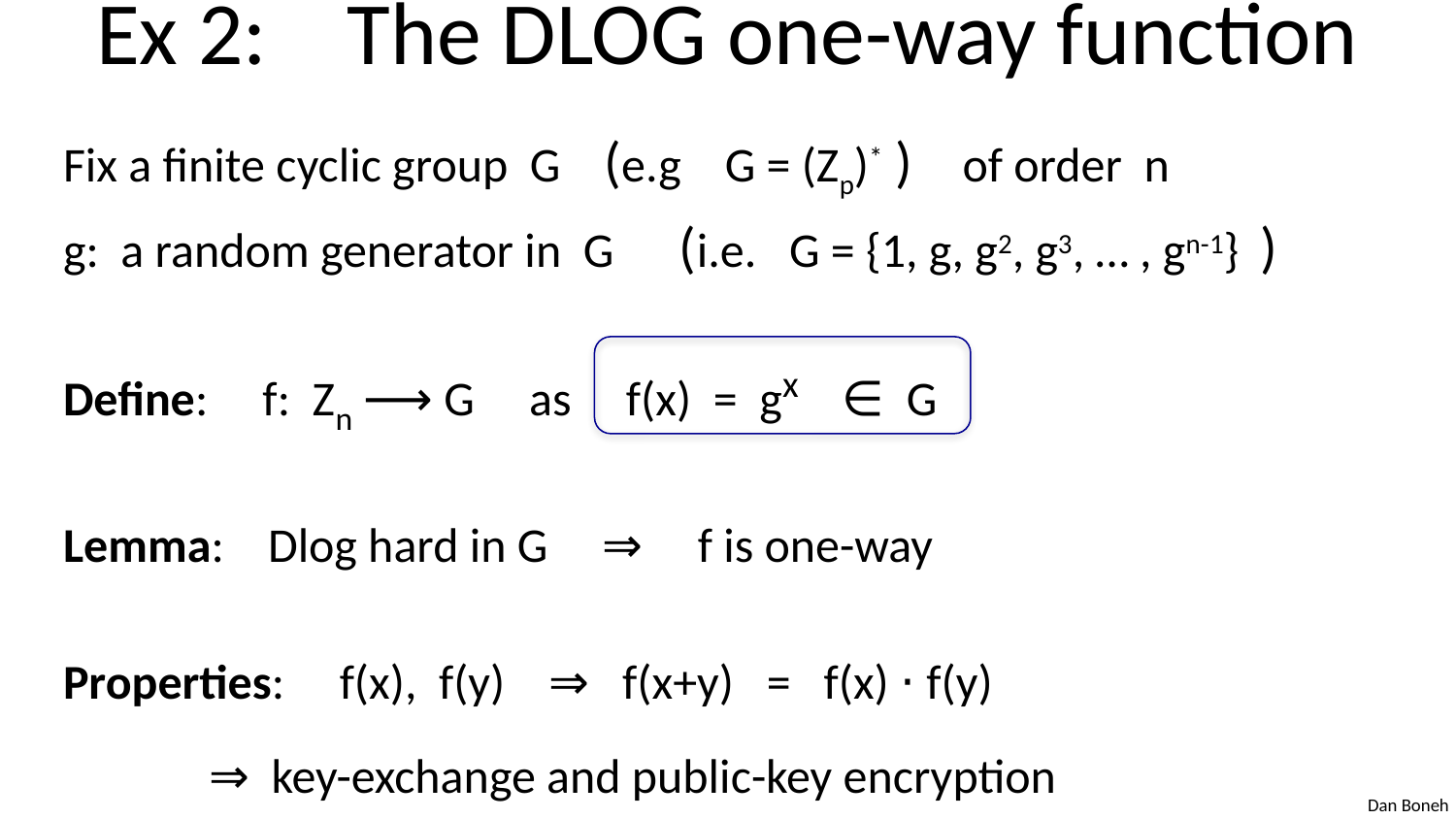

# Ex 2:    The DLOG one-way function
Fix a finite cyclic group  G    (e.g    G = (Zp)*  )    of order  n
g:  a random generator in  G      (i.e.   G = {1, g, g2, g3, … , gn-1}  )

Define:     f:  Zn ⟶ G     as     f(x)  =  gx    ∈  G

Lemma:    Dlog hard in G     ⇒     f is one-way

Properties:     f(x),  f(y)    ⇒   f(x+y)   =   f(x) ⋅ f(y)
	⇒  key-exchange and public-key encryption